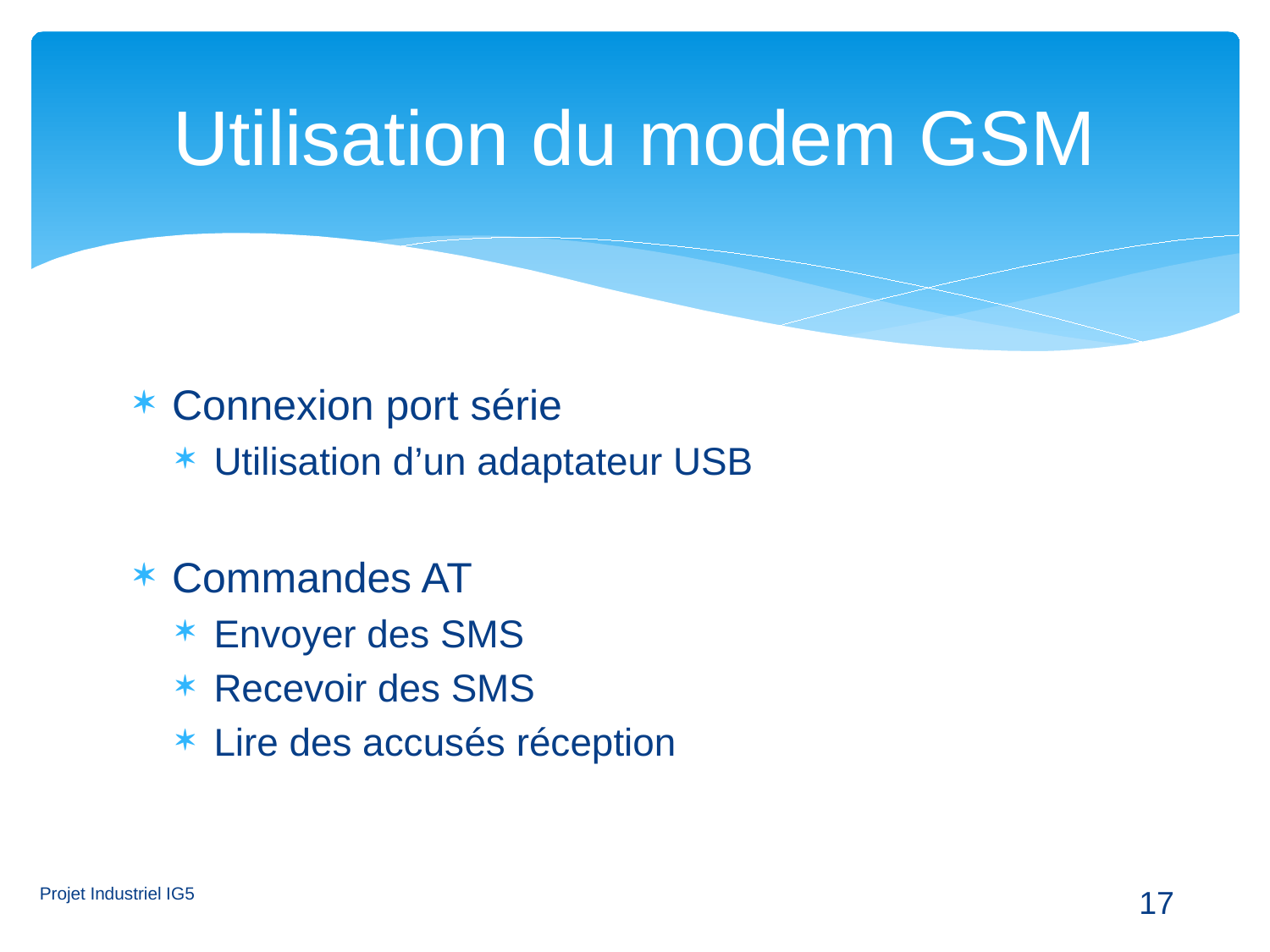

# Utilisation du modem GSM
Connexion port série
Utilisation d’un adaptateur USB

Commandes AT
Envoyer des SMS
Recevoir des SMS
Lire des accusés réception

Projet Industriel IG5
17